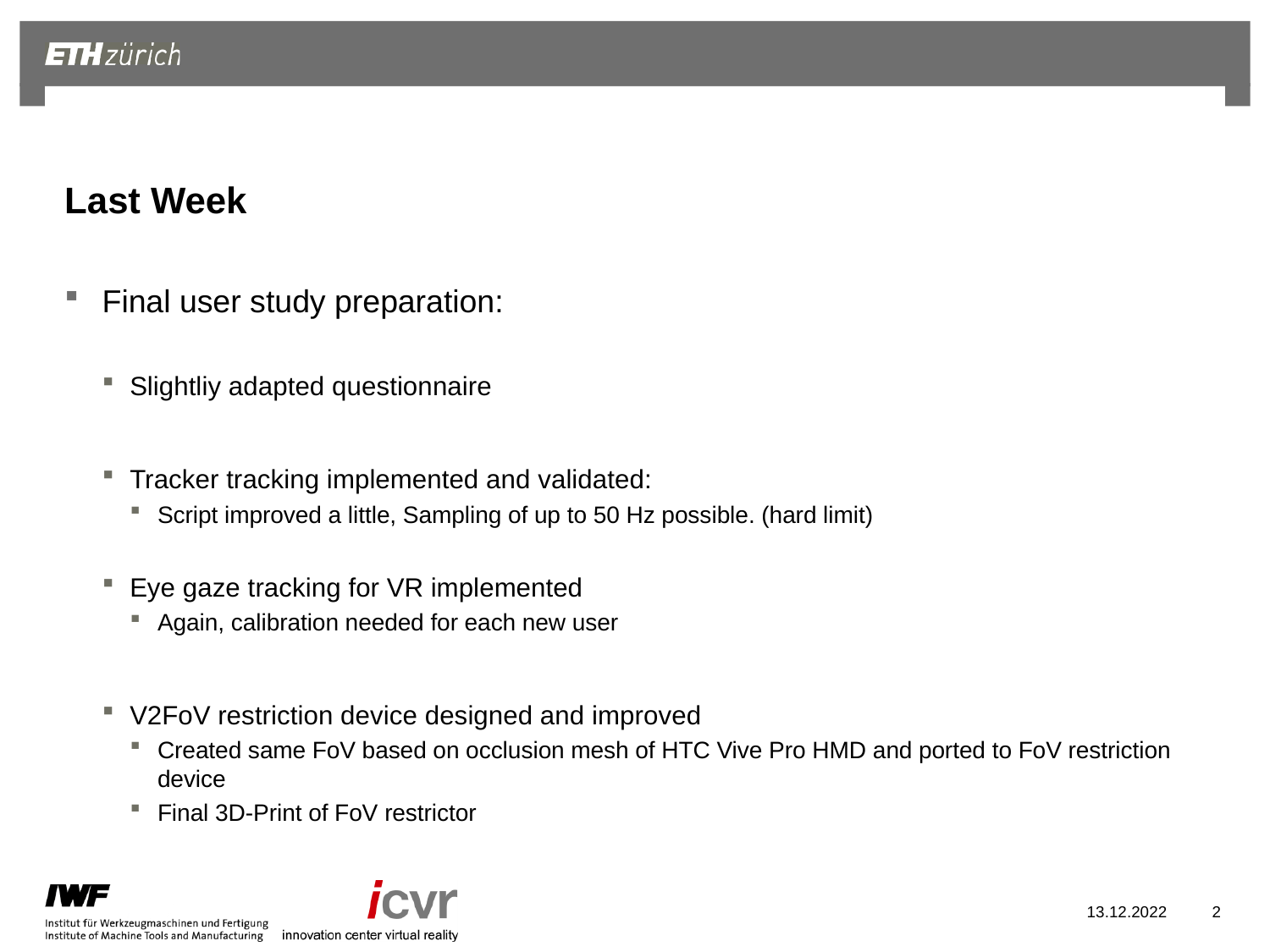

# Last Week
Final user study preparation:

Slightliy adapted questionnaire

Tracker tracking implemented and validated:
Script improved a little, Sampling of up to 50 Hz possible. (hard limit)

Eye gaze tracking for VR implemented
Again, calibration needed for each new user

V2FoV restriction device designed and improved
Created same FoV based on occlusion mesh of HTC Vive Pro HMD and ported to FoV restriction device
Final 3D-Print of FoV restrictor
13.12.2022
2